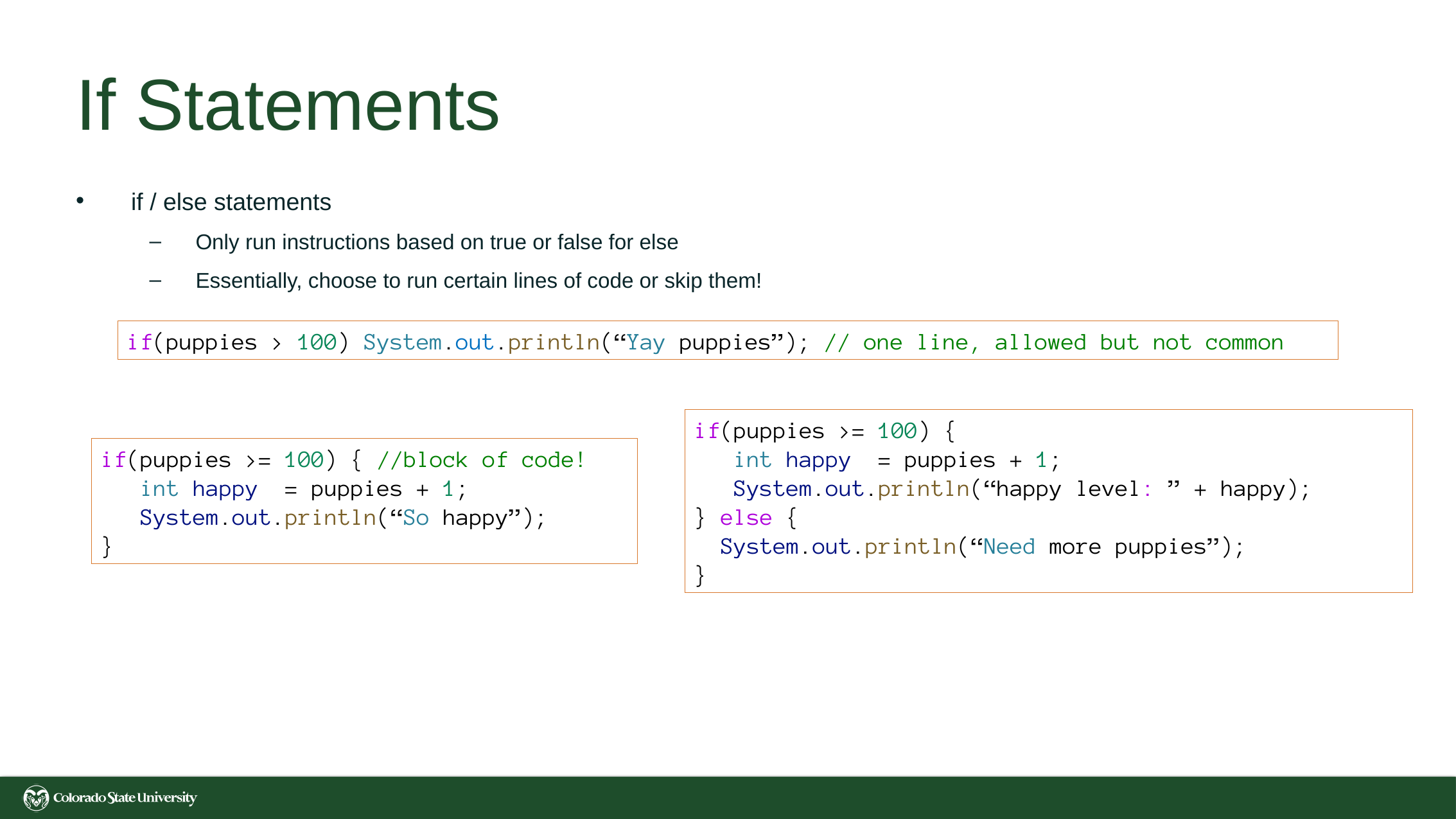

# If Statements
if / else statements
Only run instructions based on true or false for else
Essentially, choose to run certain lines of code or skip them!
if(puppies > 100) System.out.println(“Yay puppies”); // one line, allowed but not common
if(puppies >= 100) {
   int happy  = puppies + 1;
   System.out.println(“happy level: ” + happy);
} else {
  System.out.println(“Need more puppies”);
}
if(puppies >= 100) { //block of code!
   int happy  = puppies + 1;
   System.out.println(“So happy”);
}